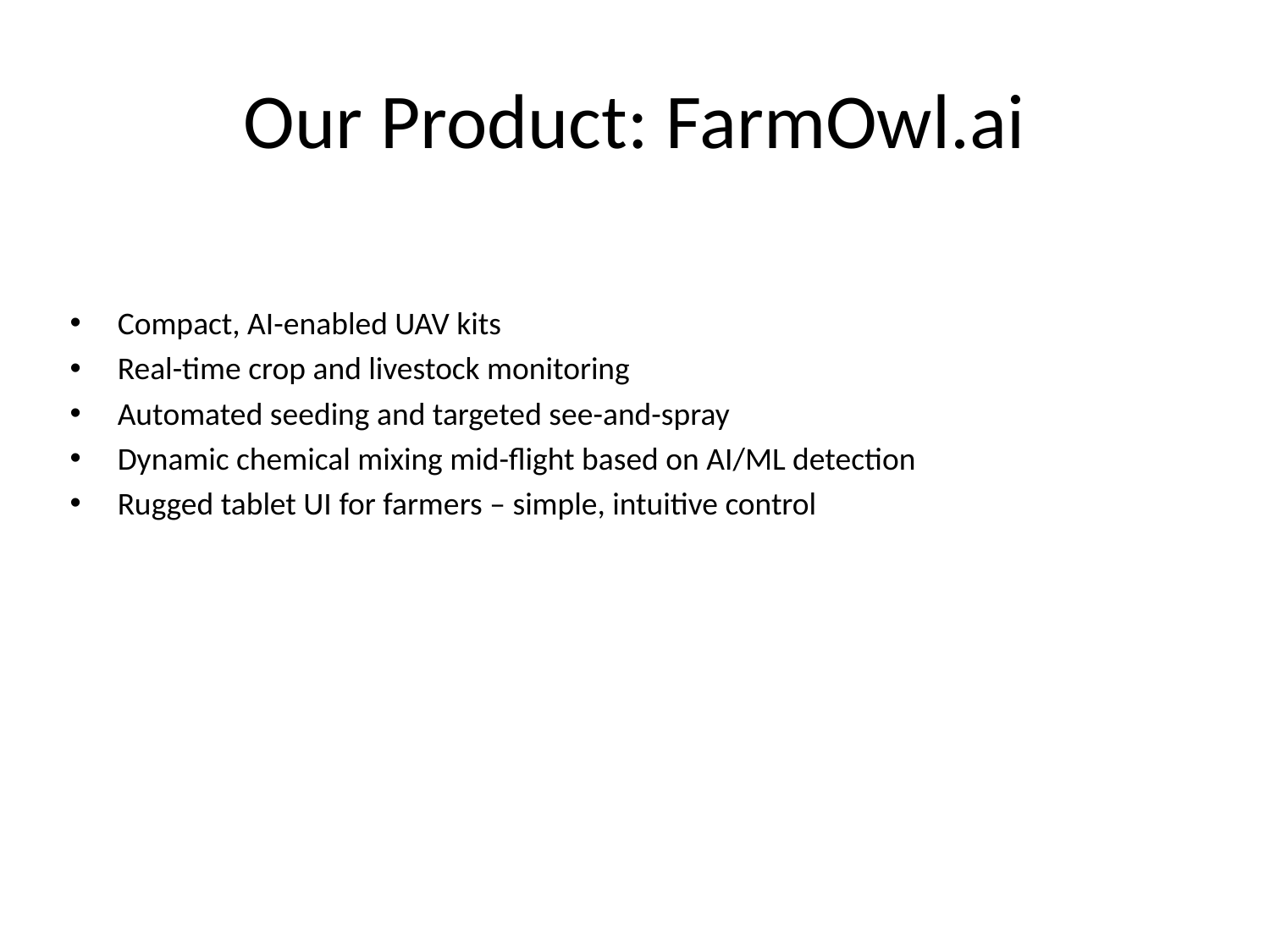

# Our Product: FarmOwl.ai

Compact, AI-enabled UAV kits
Real-time crop and livestock monitoring
Automated seeding and targeted see-and-spray
Dynamic chemical mixing mid-flight based on AI/ML detection
Rugged tablet UI for farmers – simple, intuitive control